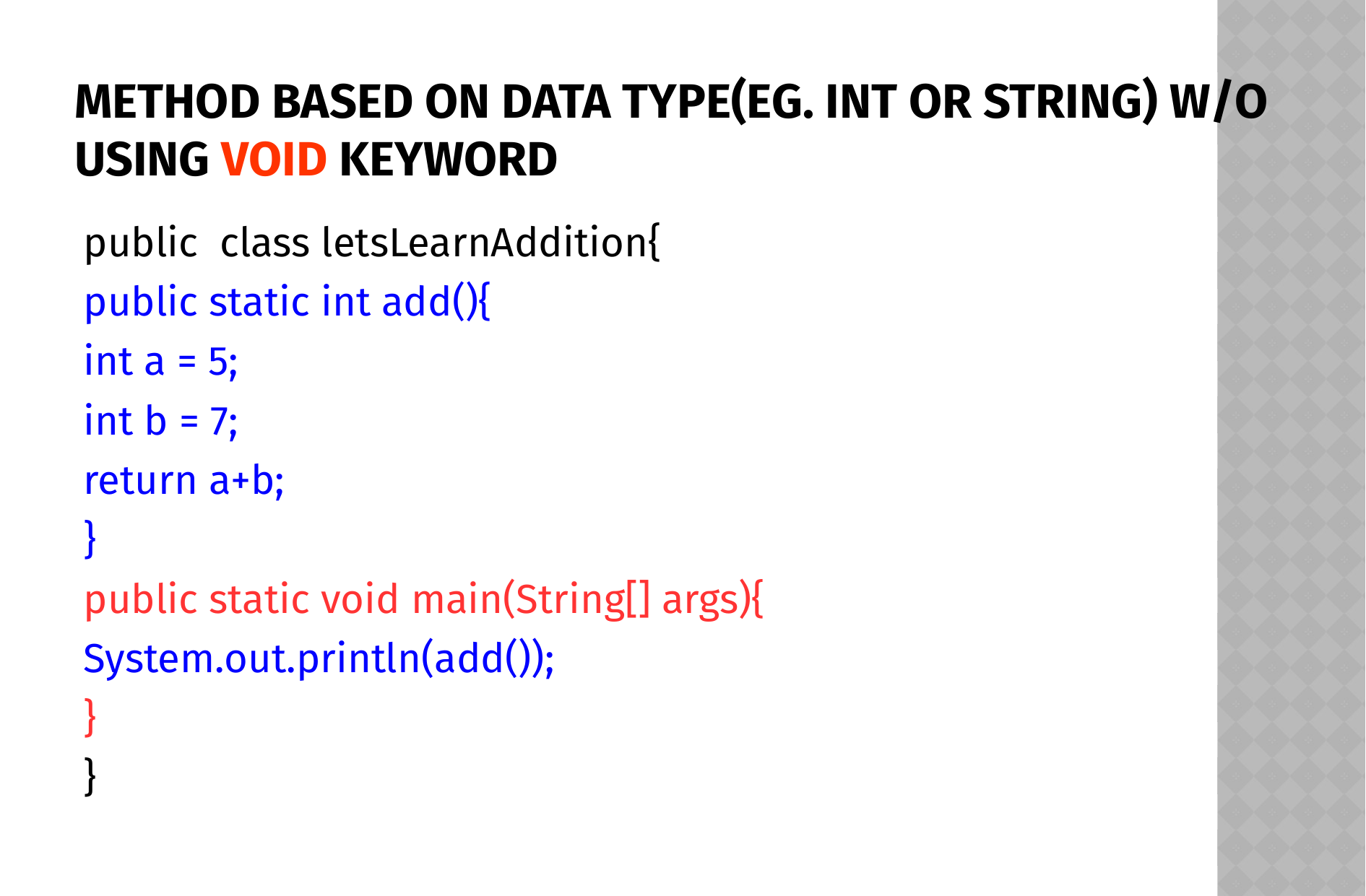

# method based on data type(eg. int or String) w/o using void keyword
public  class letsLearnAddition{
public static int add(){
int a = 5;
int b = 7;
return a+b;
}
public static void main(String[] args){
System.out.println(add());
}
}